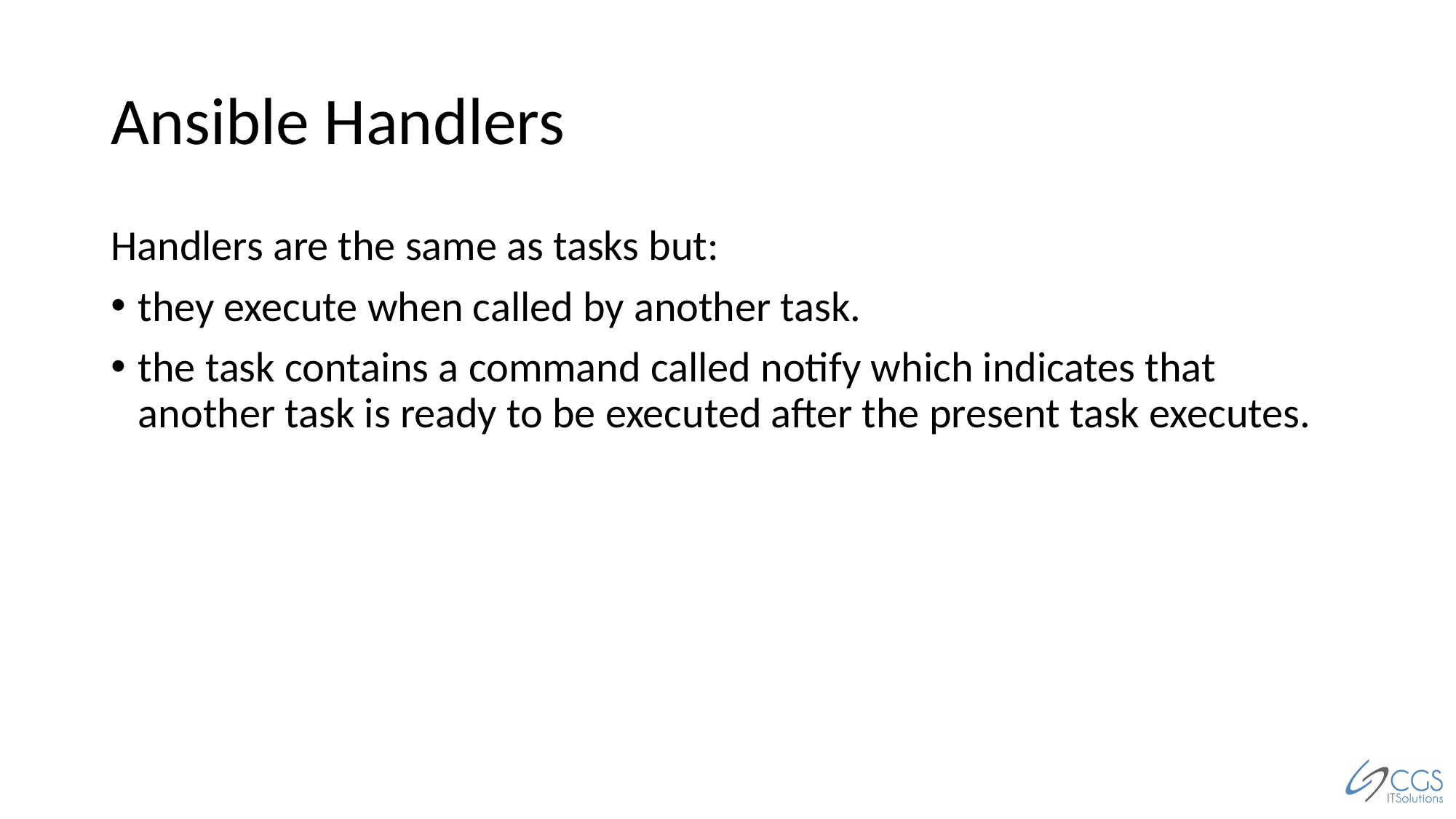

# Ansible Handlers
Handlers are the same as tasks but:
they execute when called by another task.
the task contains a command called notify which indicates that another task is ready to be executed after the present task executes.